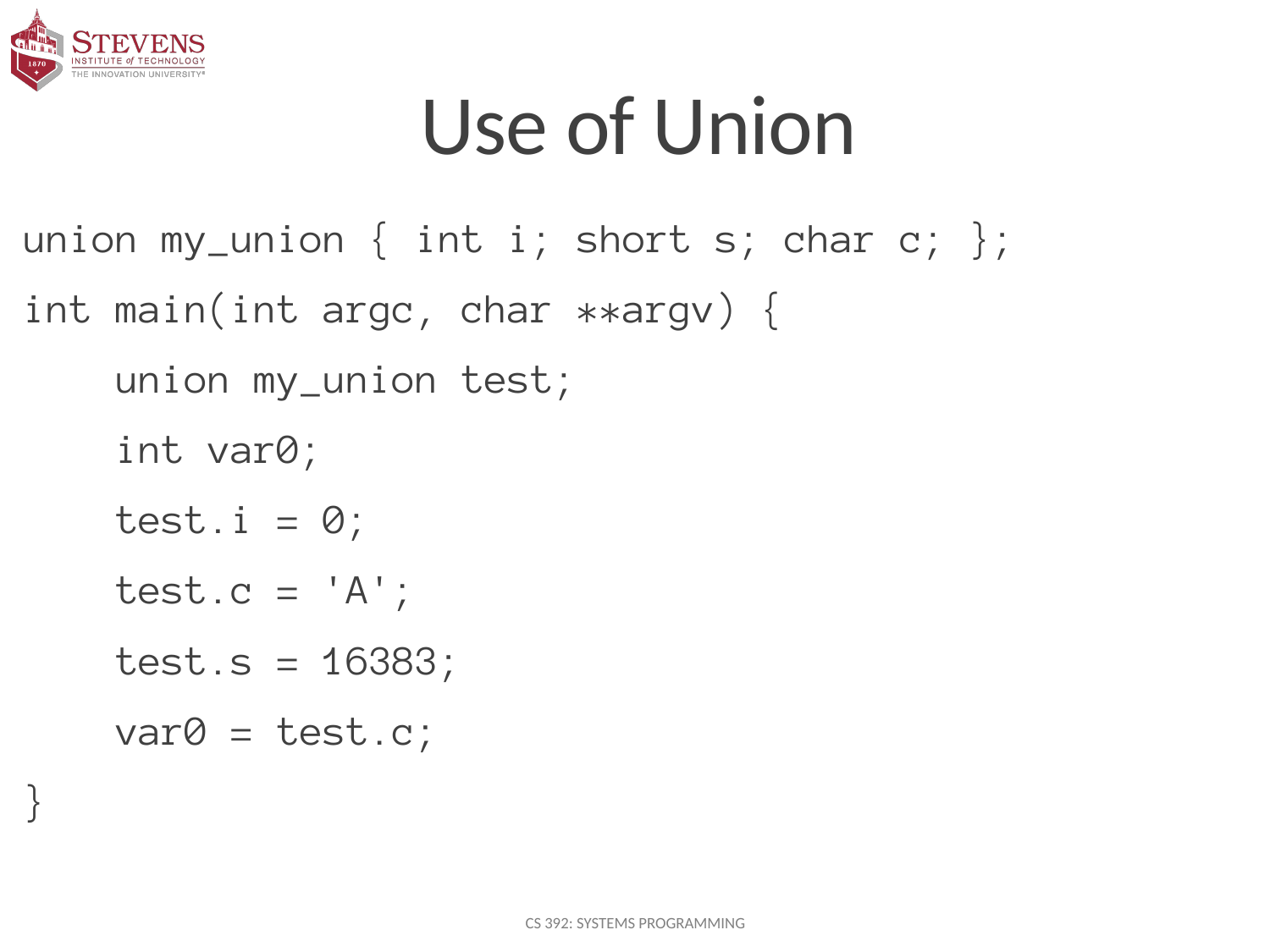

# Use of Union
union my_union { int i; short s; char c; };
int main(int argc, char **argv) {
    union my_union test;
    int var0;
    test.i = 0;
    test.c = 'A';
    test.s = 16383;
    var0 = test.c;
}

CS 392: Systems Programming